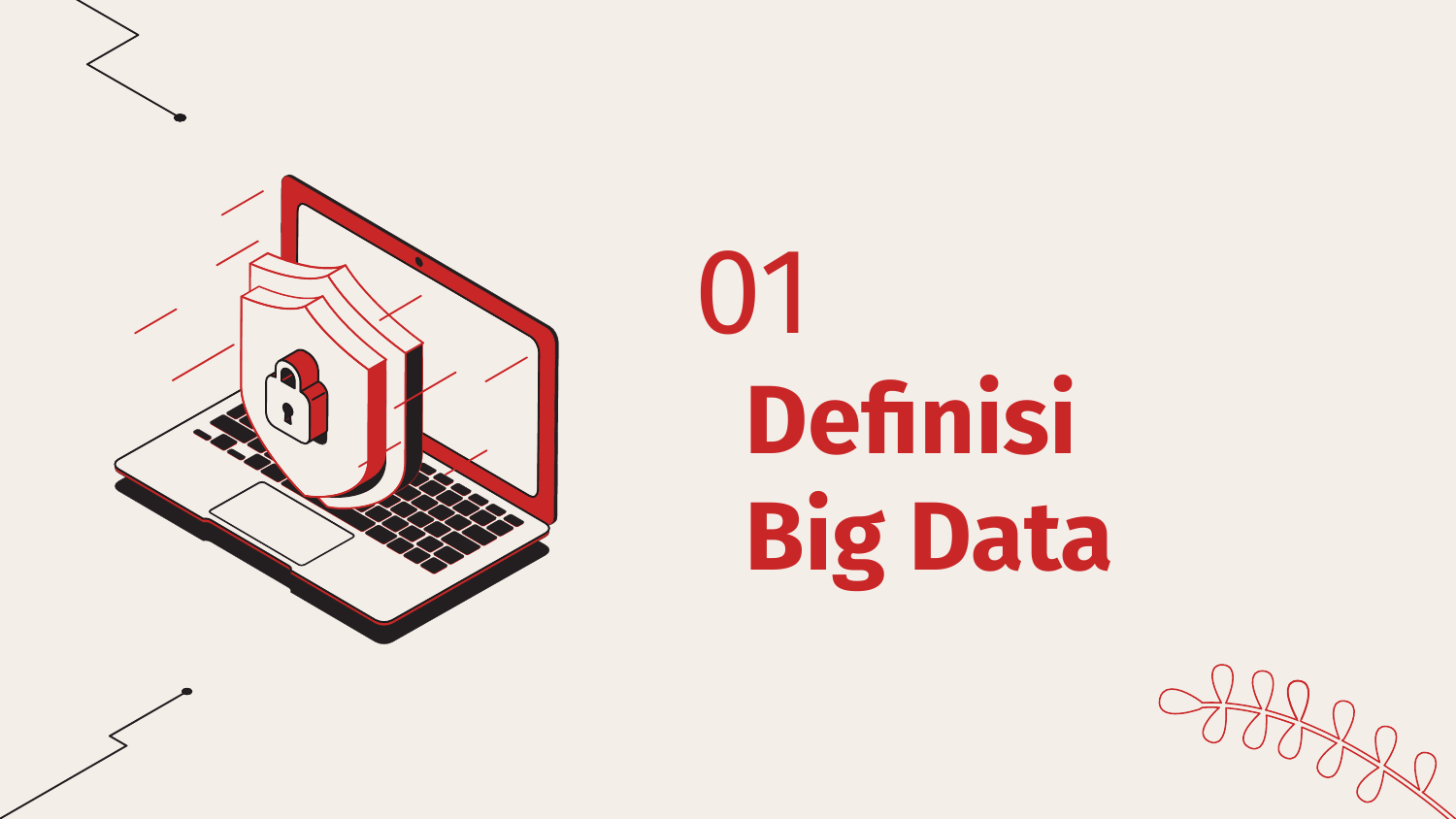

01
# Definisi Big Data
You can enter a subtitle here if you need it